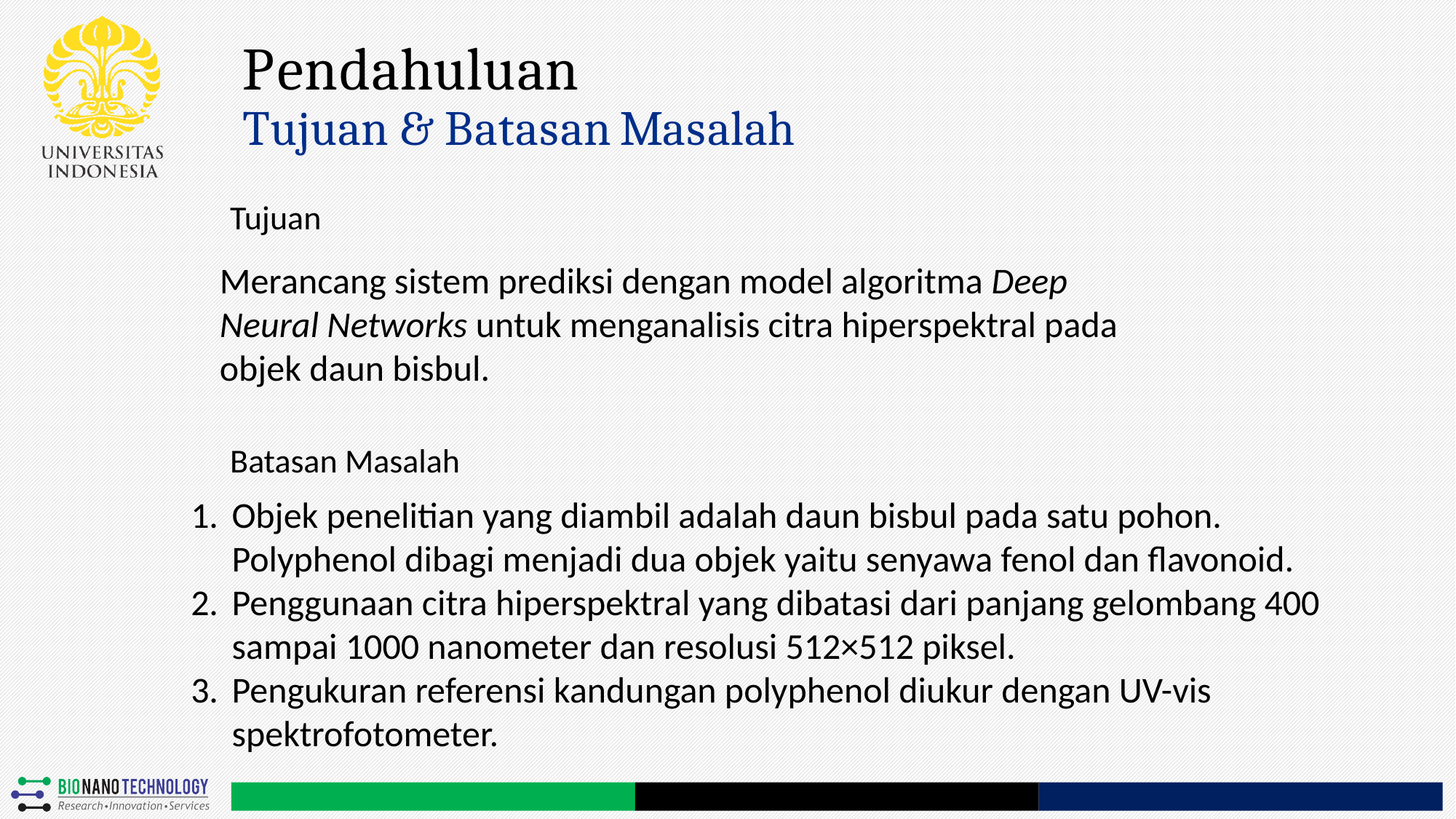

# Pendahuluan Tujuan & Batasan Masalah
Tujuan
Merancang sistem prediksi dengan model algoritma Deep Neural Networks untuk menganalisis citra hiperspektral pada objek daun bisbul.
Batasan Masalah
Objek penelitian yang diambil adalah daun bisbul pada satu pohon. Polyphenol dibagi menjadi dua objek yaitu senyawa fenol dan flavonoid.
Penggunaan citra hiperspektral yang dibatasi dari panjang gelombang 400 sampai 1000 nanometer dan resolusi 512×512 piksel.
Pengukuran referensi kandungan polyphenol diukur dengan UV-vis spektrofotometer.